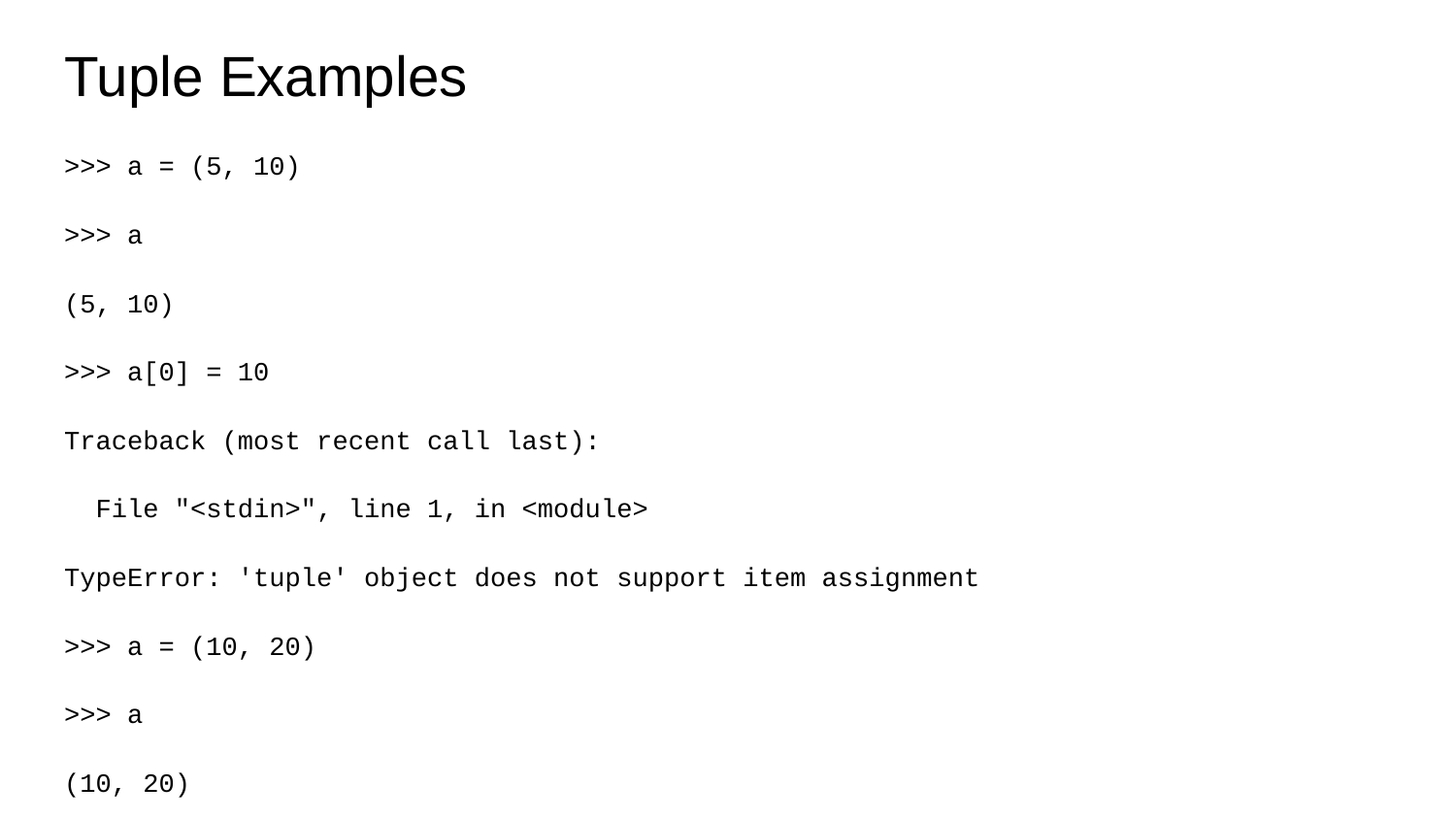

# Tuple Examples
>>> a = (5, 10)
>>> a
(5, 10)
>>> a[0] = 10
Traceback (most recent call last):
  File "<stdin>", line 1, in <module>
TypeError: 'tuple' object does not support item assignment
>>> a = (10, 20)
>>> a
(10, 20)